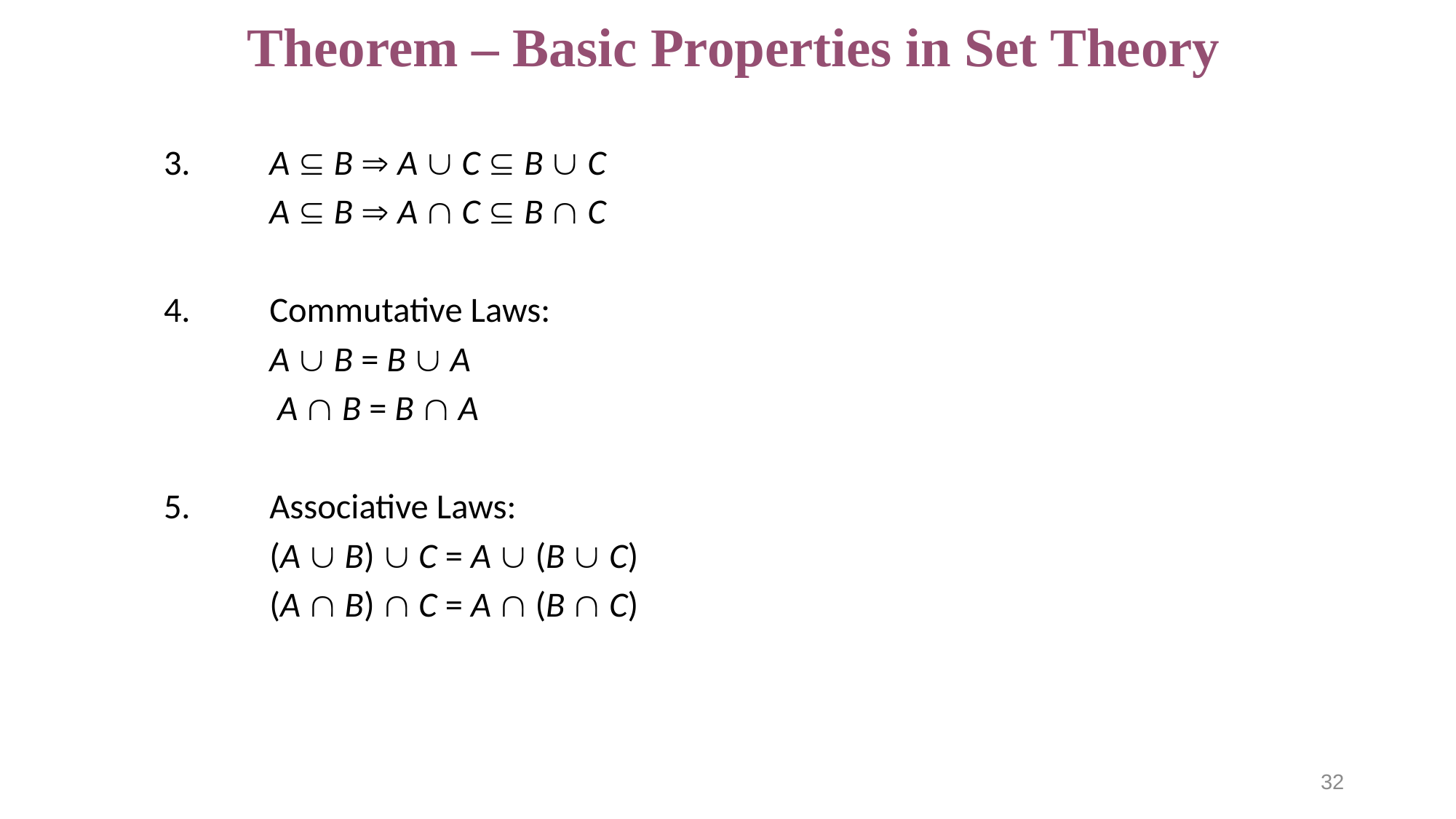

# Theorem – Basic Properties in Set Theory
3.	A ⊆ B ⇒ A ∪ C ⊆ B ∪ C
	A ⊆ B ⇒ A ∩ C ⊆ B ∩ C

4.	Commutative Laws:
	A ∪ B = B ∪ A
	 A ∩ B = B ∩ A

5.	Associative Laws:
	(A ∪ B) ∪ C = A ∪ (B ∪ C)
	(A ∩ B) ∩ C = A ∩ (B ∩ C)

32